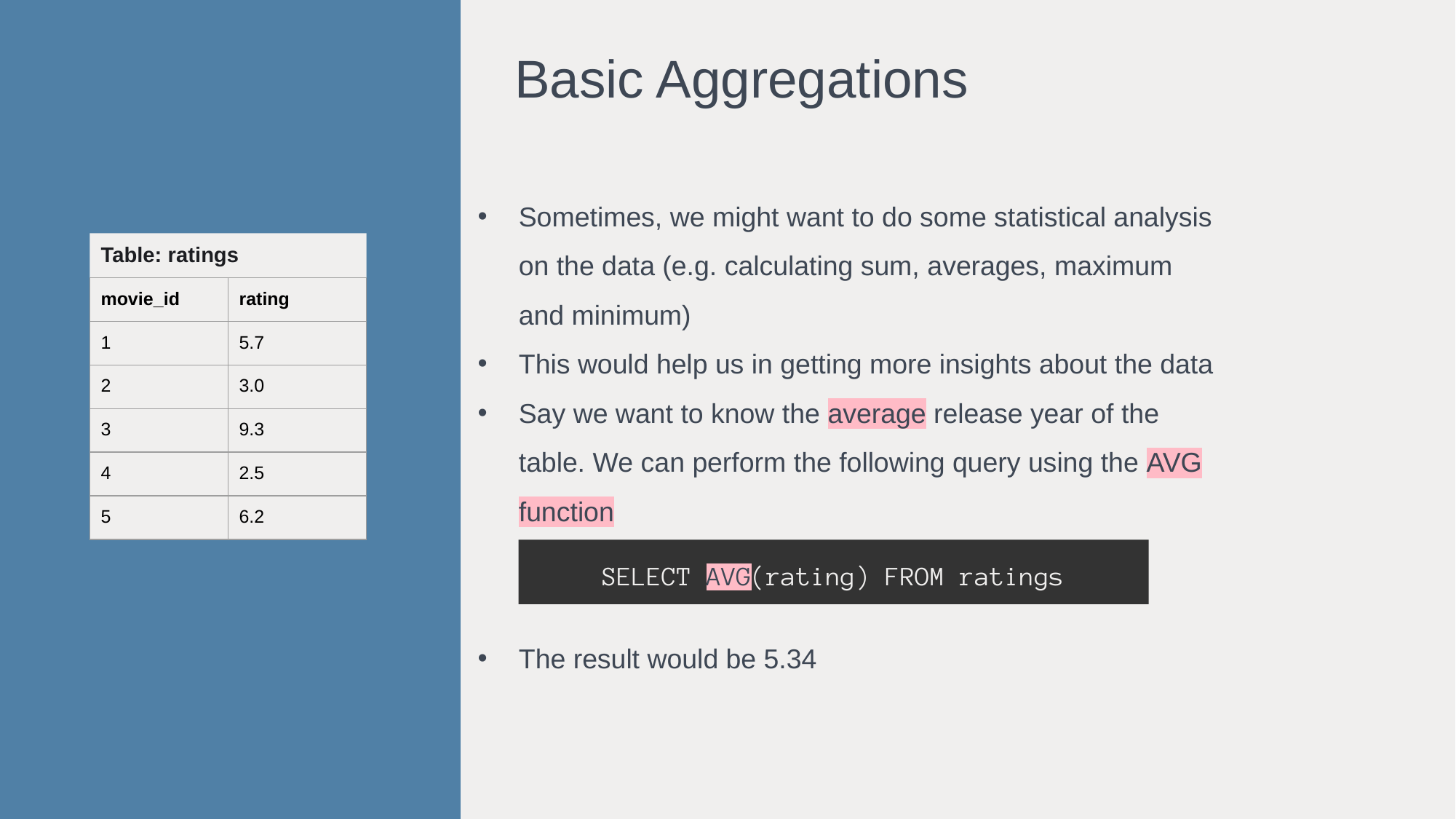

Basic Aggregations
Sometimes, we might want to do some statistical analysis on the data (e.g. calculating sum, averages, maximum and minimum)
This would help us in getting more insights about the data
Say we want to know the average release year of the table. We can perform the following query using the AVG function

The result would be 5.34

Table: ratings
| movie\_id | rating |
| --- | --- |
| 1 | 5.7 |
| 2 | 3.0 |
| 3 | 9.3 |
| 4 | 2.5 |
| 5 | 6.2 |
SELECT AVG(rating) FROM ratings